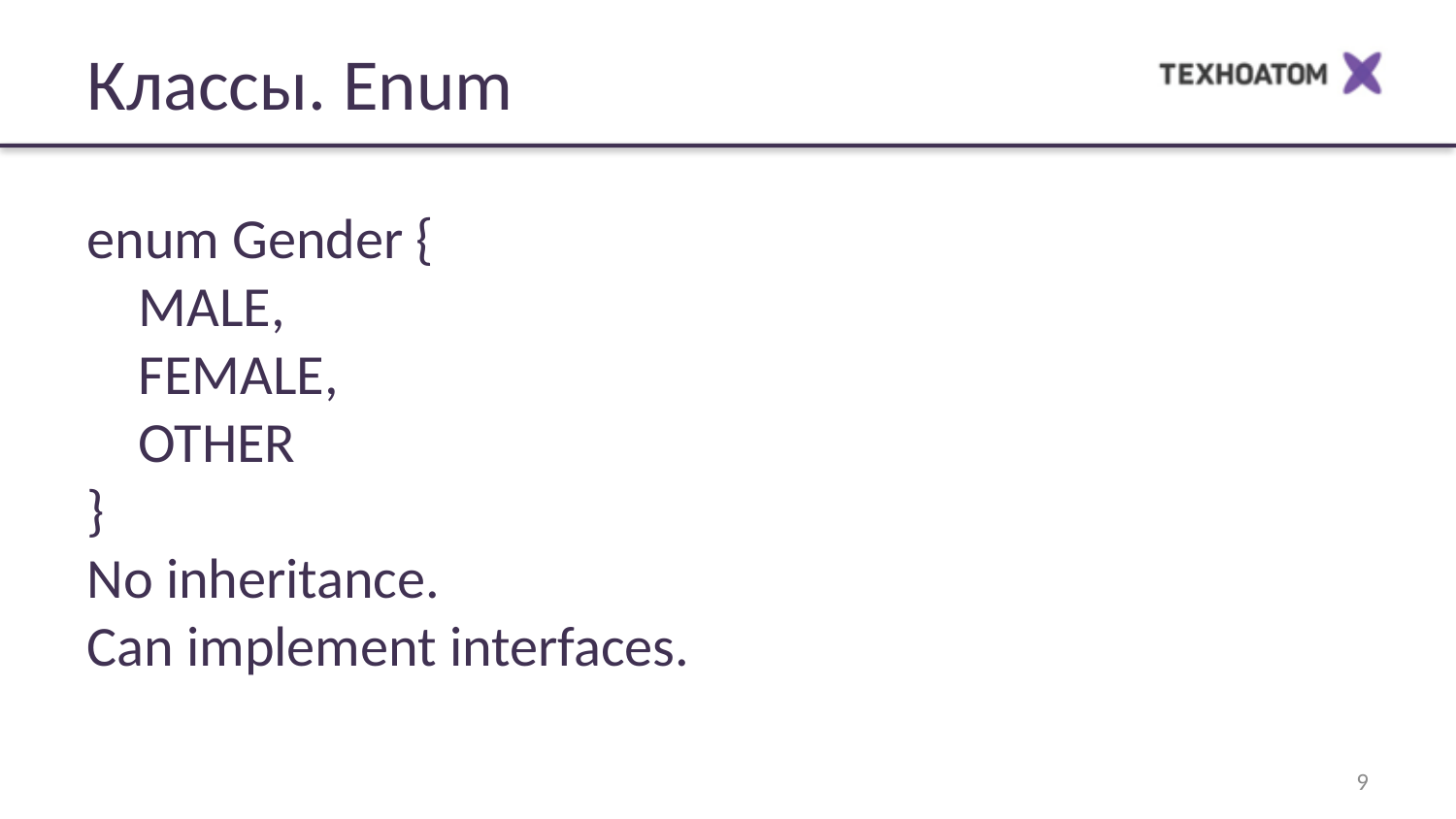

Классы. Enum
enum Gender {
    MALE,
    FEMALE,
    OTHER
}
No inheritance.
Can implement interfaces.
9